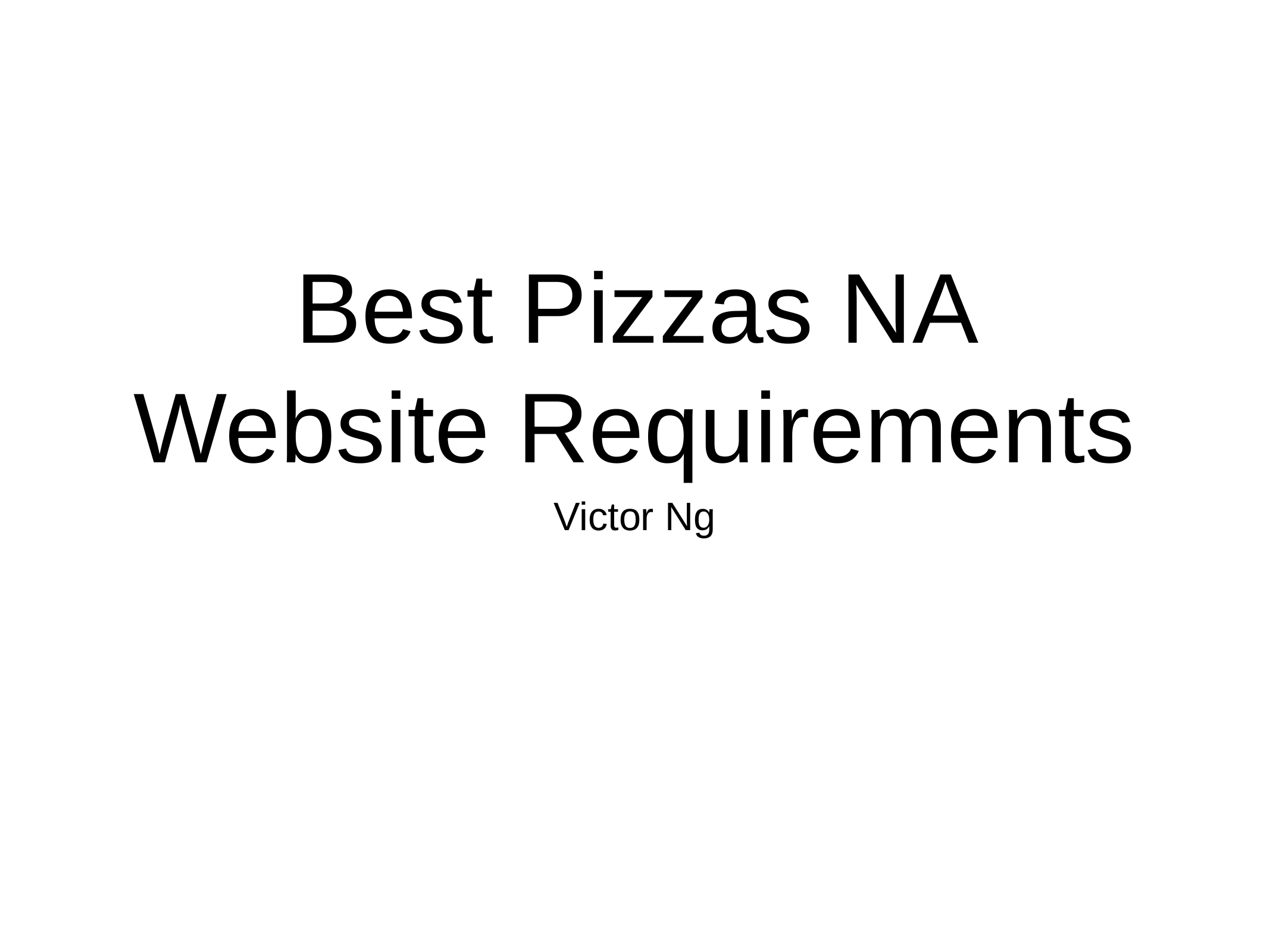

# Best Pizzas NA Website Requirements
Victor Ng